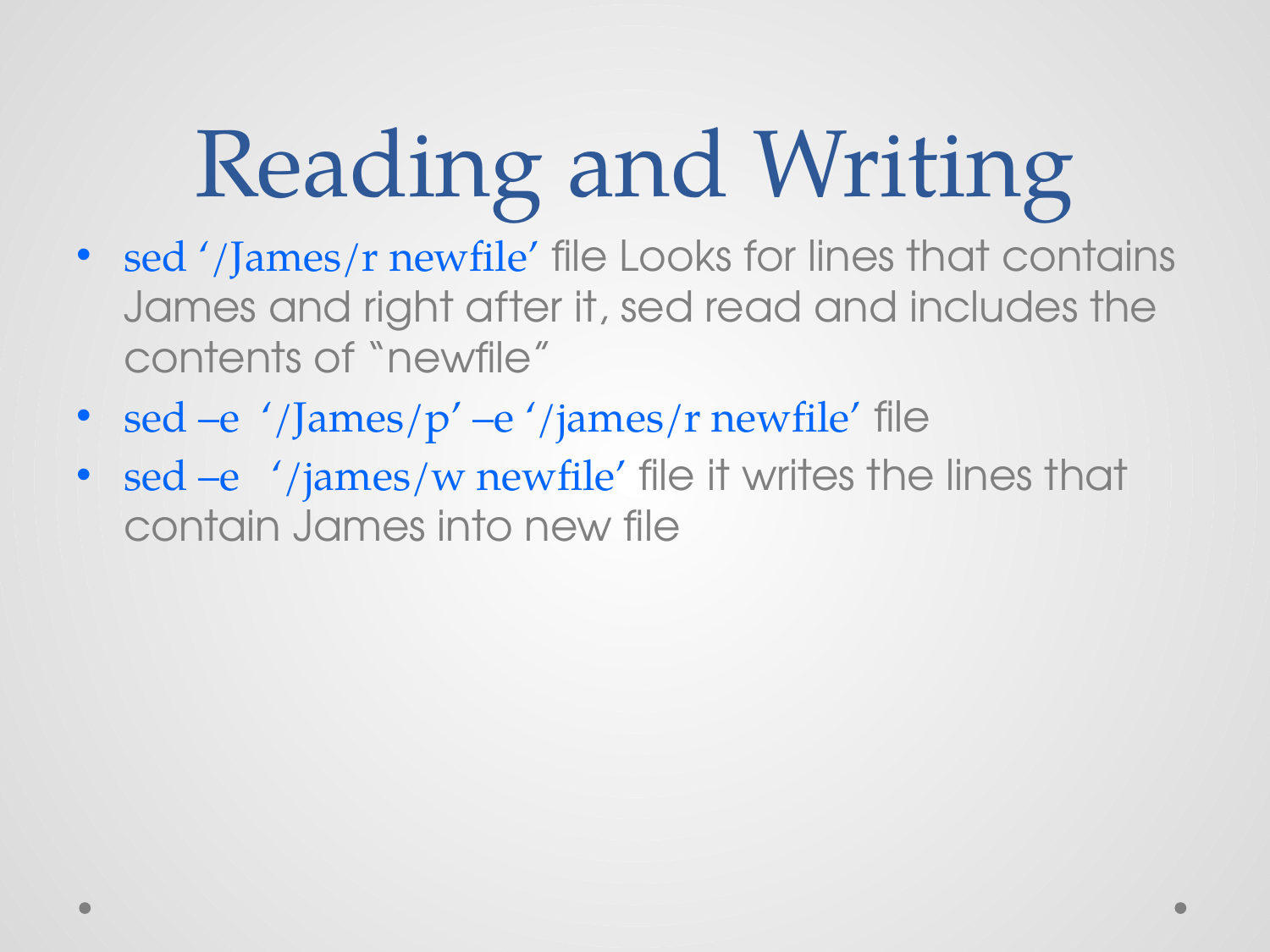

# Reading and Writing
sed ‘/James/r newfile’ file Looks for lines that contains James and right after it, sed read and includes the contents of “newfile”
sed –e  ‘/James/p’ –e ‘/james/r newfile’ file
sed –e   ‘/james/w newfile’ file it writes the lines that contain James into new file